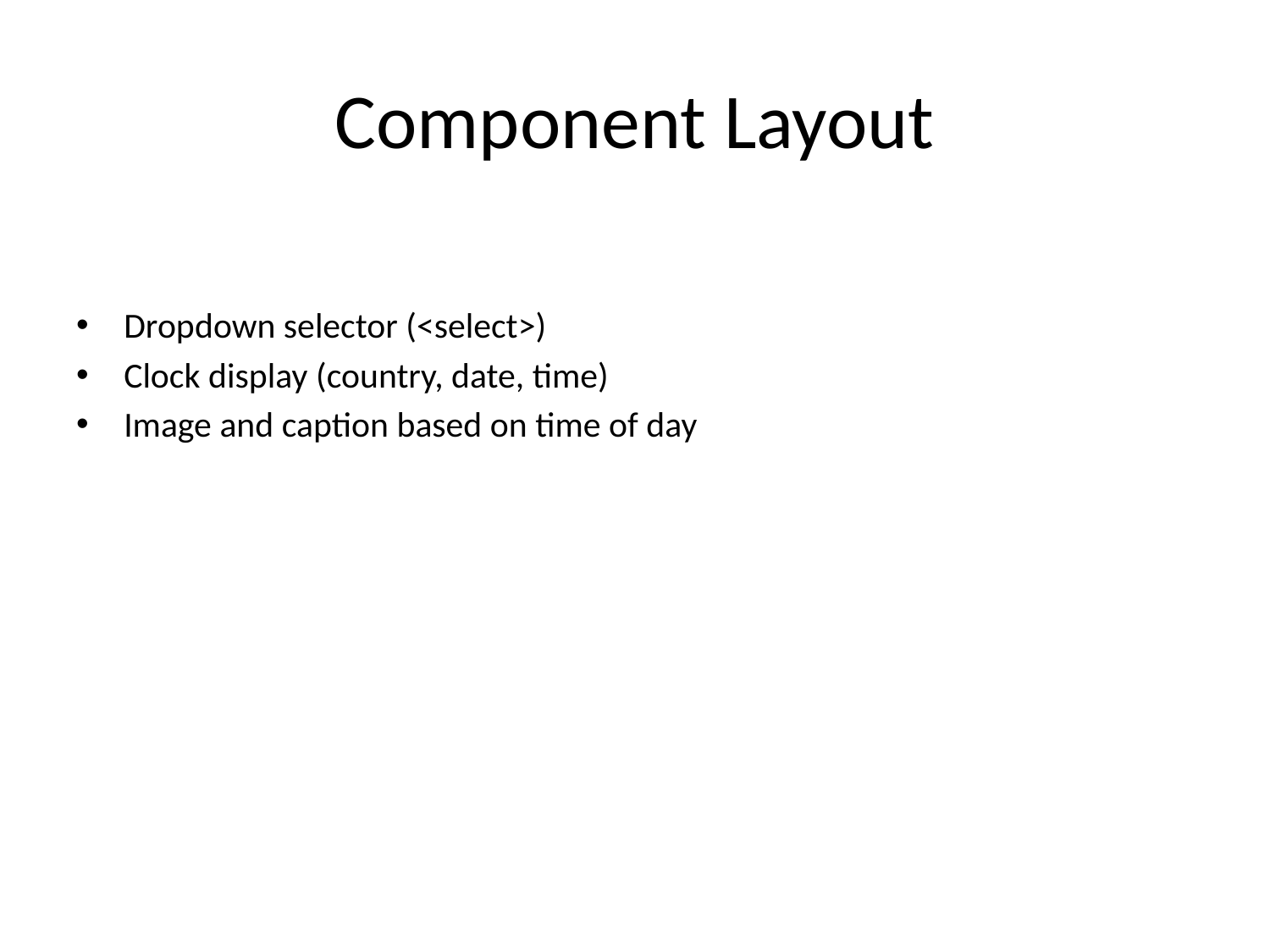

# Component Layout

Dropdown selector (<select>)
Clock display (country, date, time)
Image and caption based on time of day